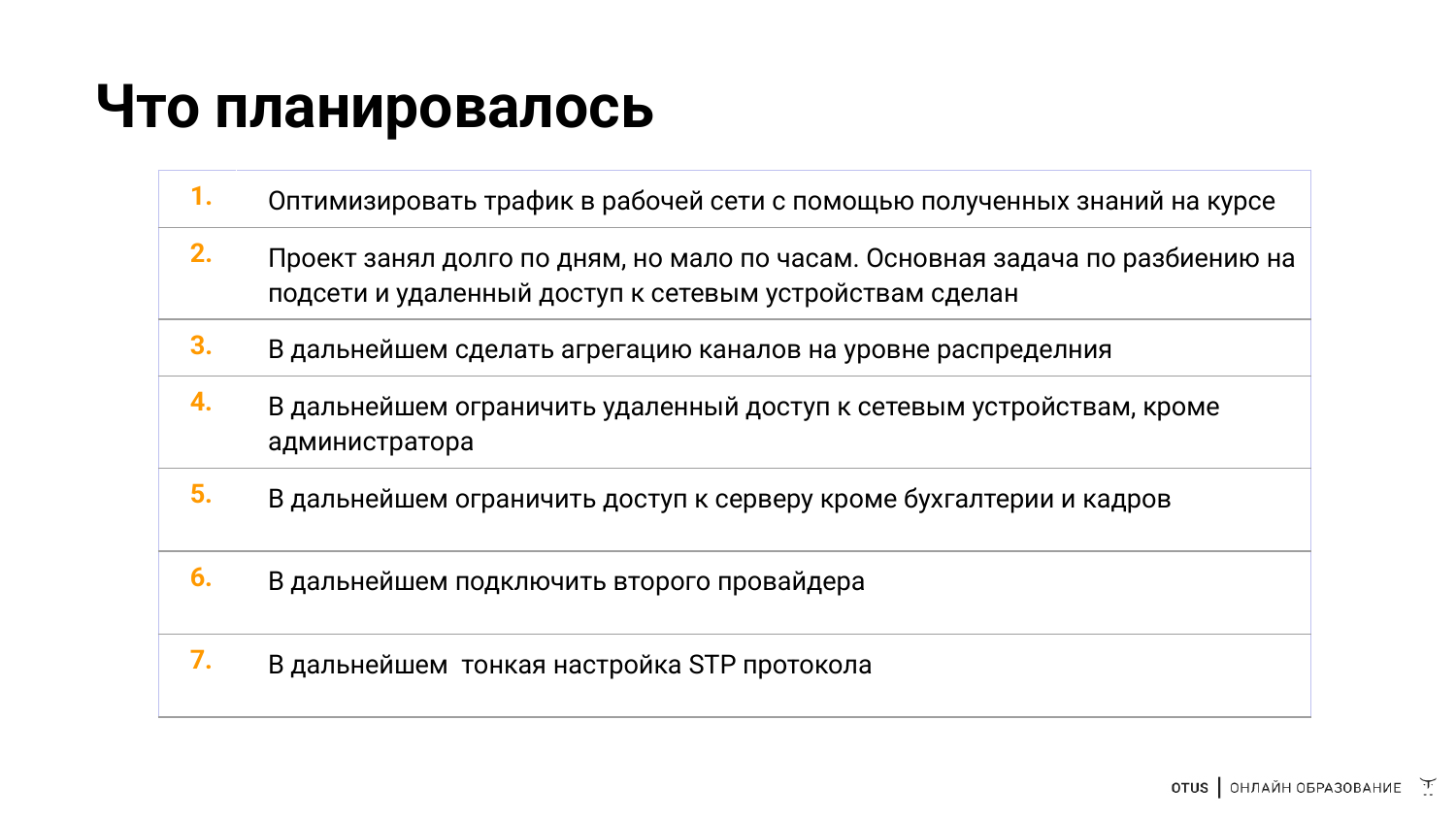

# Что планировалось

| 1. | Оптимизировать трафик в рабочей сети с помощью полученных знаний на курсе |
| --- | --- |
| 2. | Проект занял долго по дням, но мало по часам. Основная задача по разбиению на подсети и удаленный доступ к сетевым устройствам сделан |
| 3. | В дальнейшем сделать агрегацию каналов на уровне распределния |
| 4. | В дальнейшем ограничить удаленный доступ к сетевым устройствам, кроме администратора |
| 5. | В дальнейшем ограничить доступ к серверу кроме бухгалтерии и кадров |
| 6. | В дальнейшем подключить второго провайдера |
| 7. | В дальнейшем тонкая настройка STP протокола |